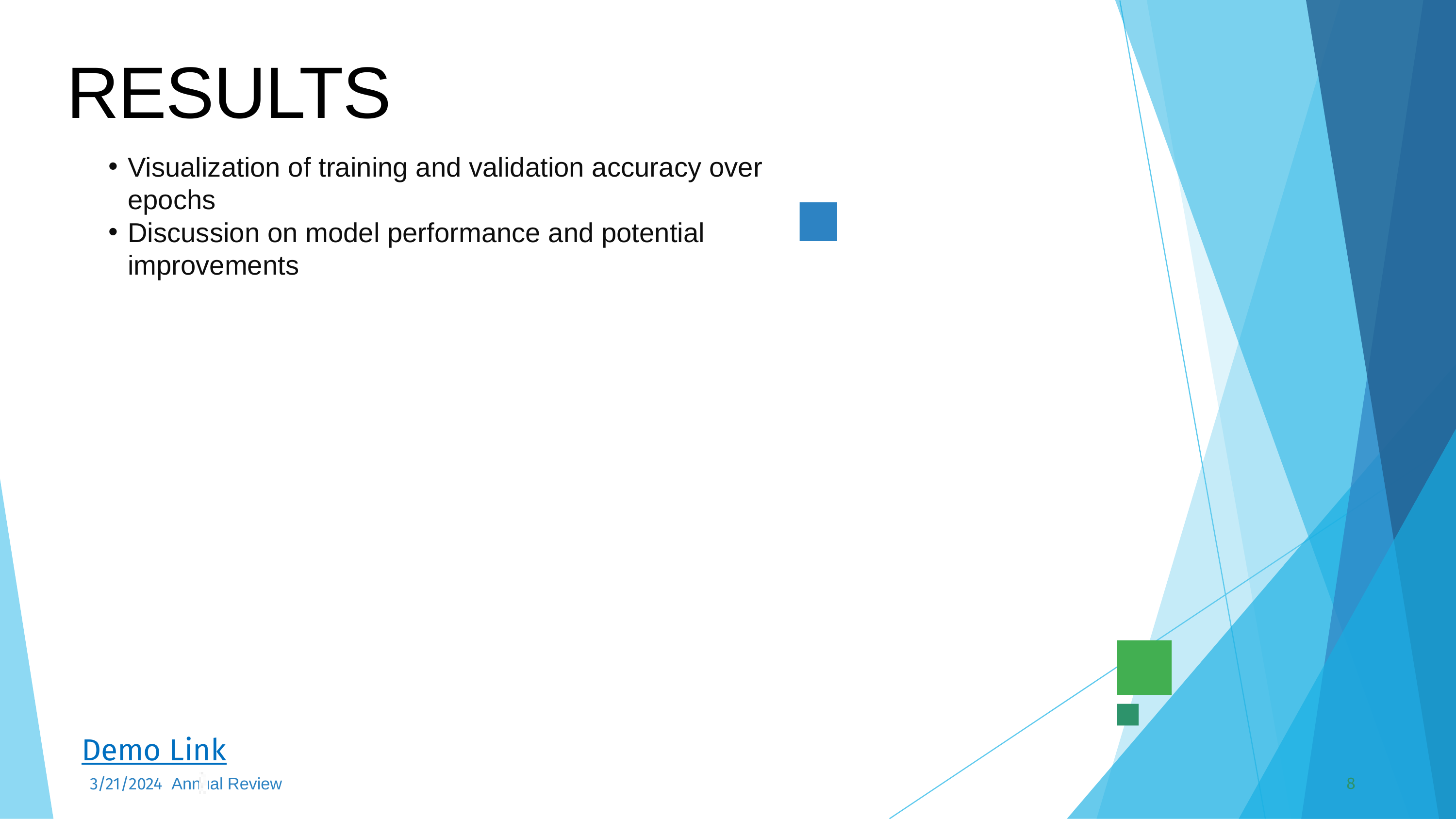

RESULTS
Visualization of training and validation accuracy over epochs
Discussion on model performance and potential improvements

Demo Link

8
3/21/2024  Annual Review